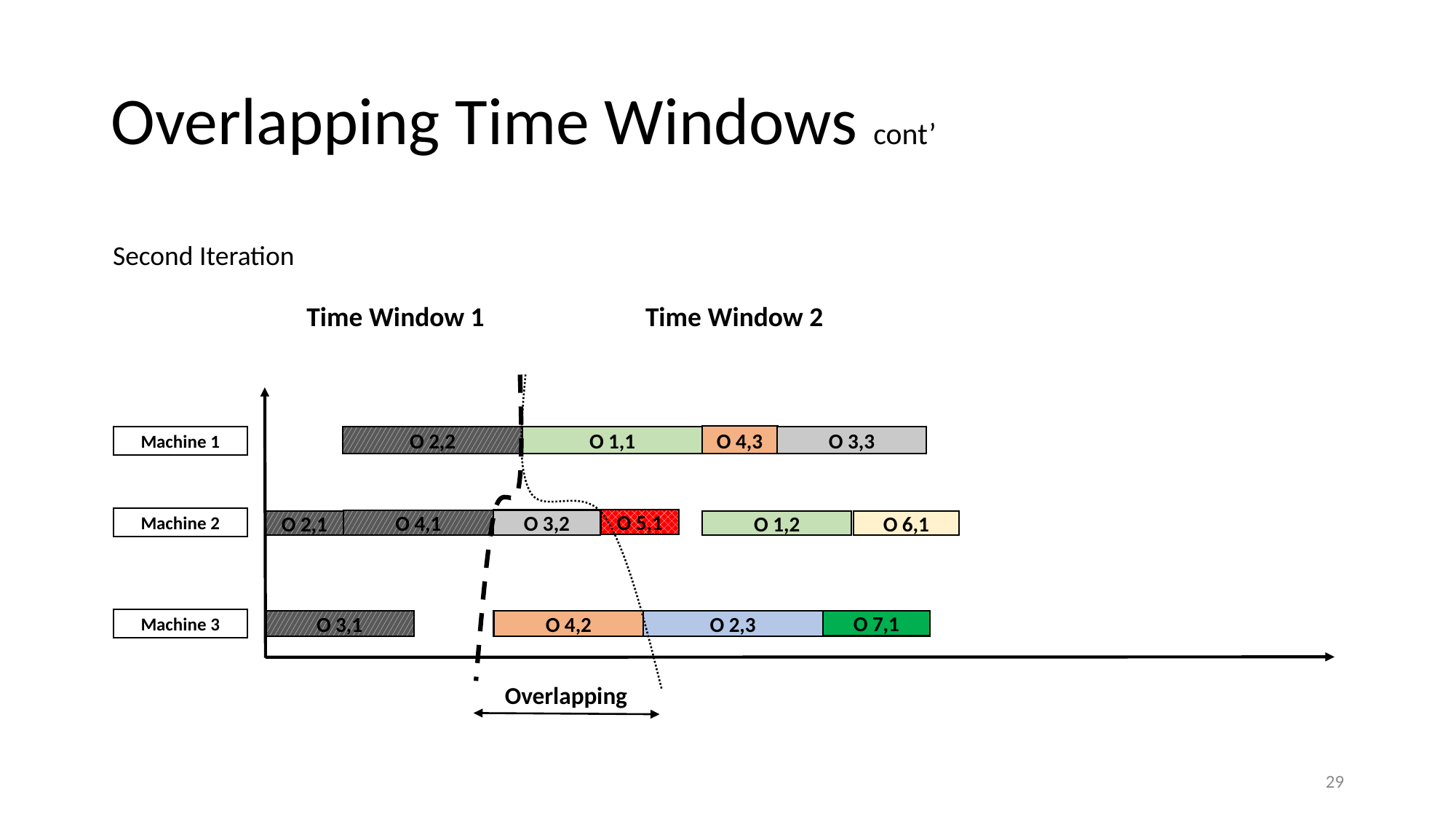

# Overlapping Time Windows cont’

Second Iteration
Time Window 1
Time Window 2

Machine 1

O 4,3
O 1,1
O 2,2
O 3,3
Machine 2

O 5,1
O 3,2
O 4,1
O 2,1
O 1,2
O 6,1
Machine 3

O 3,1
O 7,1
O 4,2
O 2,3
Overlapping
29